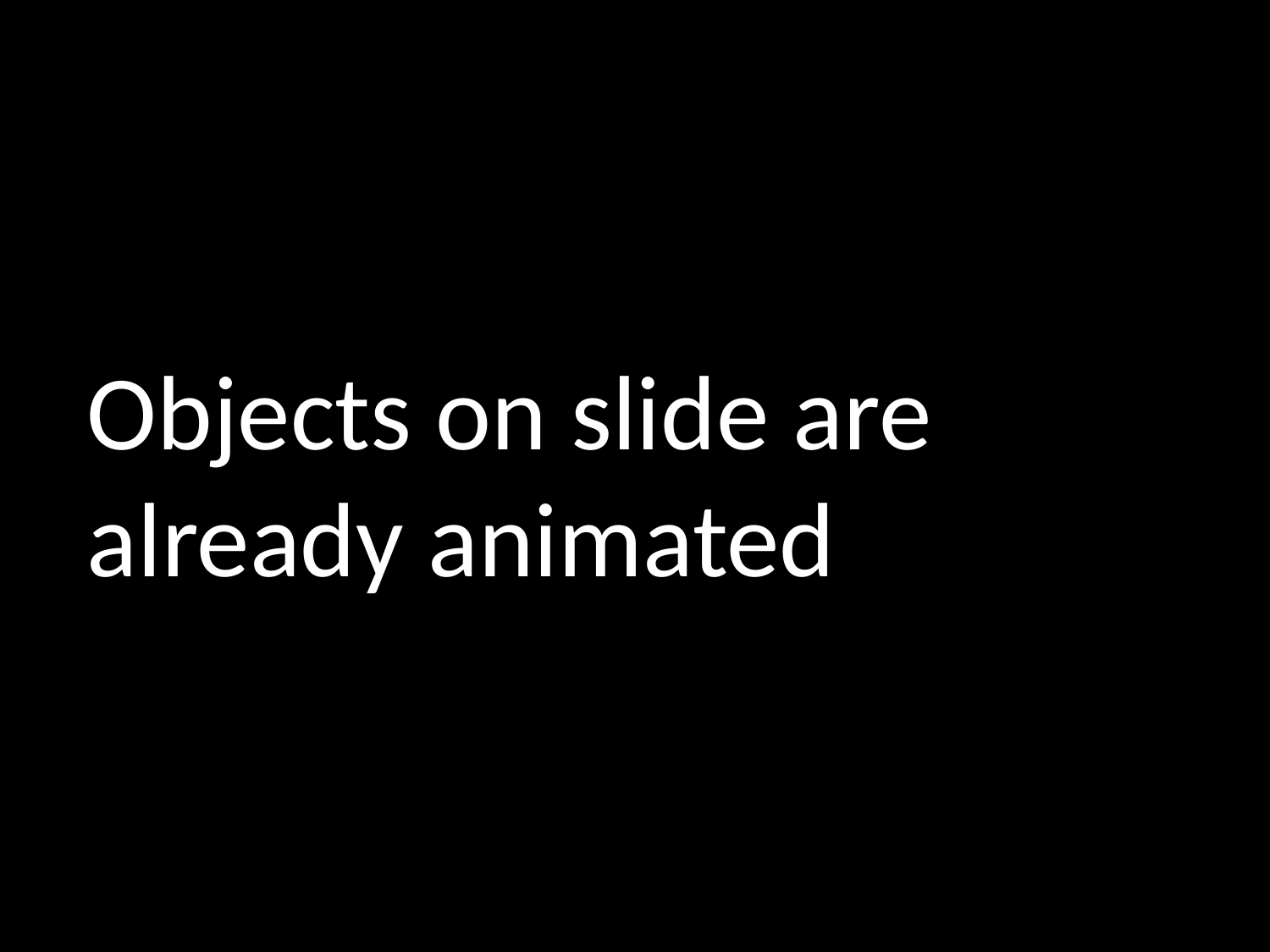

# Objects on slide are already animated